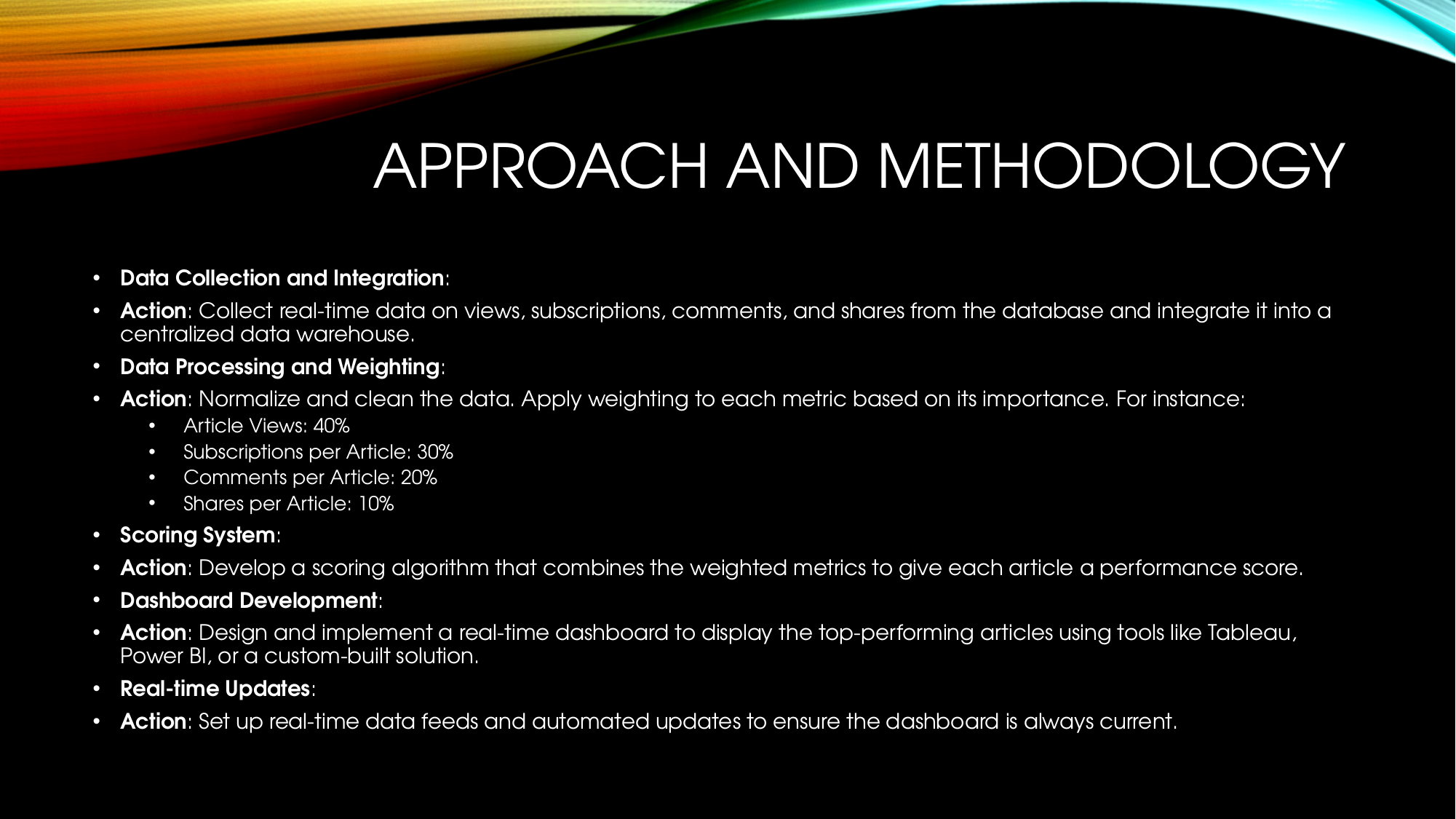

# Approach and Methodology
Data Collection and Integration:
Action: Collect real-time data on views, subscriptions, comments, and shares from the database and integrate it into a centralized data warehouse.
Data Processing and Weighting:
Action: Normalize and clean the data. Apply weighting to each metric based on its importance. For instance:
Article Views: 40%
Subscriptions per Article: 30%
Comments per Article: 20%
Shares per Article: 10%
Scoring System:
Action: Develop a scoring algorithm that combines the weighted metrics to give each article a performance score.
Dashboard Development:
Action: Design and implement a real-time dashboard to display the top-performing articles using tools like Tableau, Power BI, or a custom-built solution.
Real-time Updates:
Action: Set up real-time data feeds and automated updates to ensure the dashboard is always current.